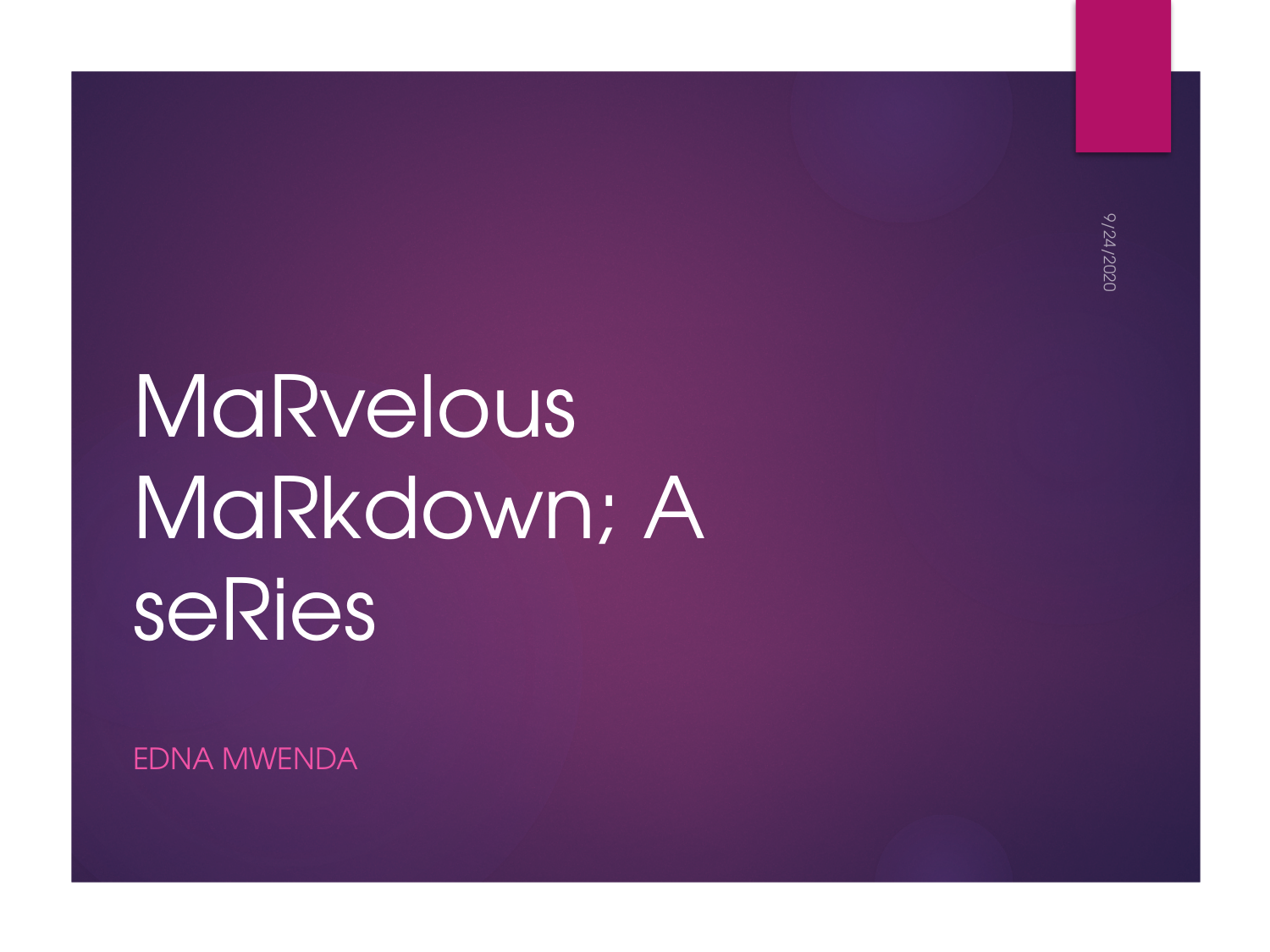

9/24/2020
# MaRvelous MaRkdown; A seRies
EDNA MWENDA